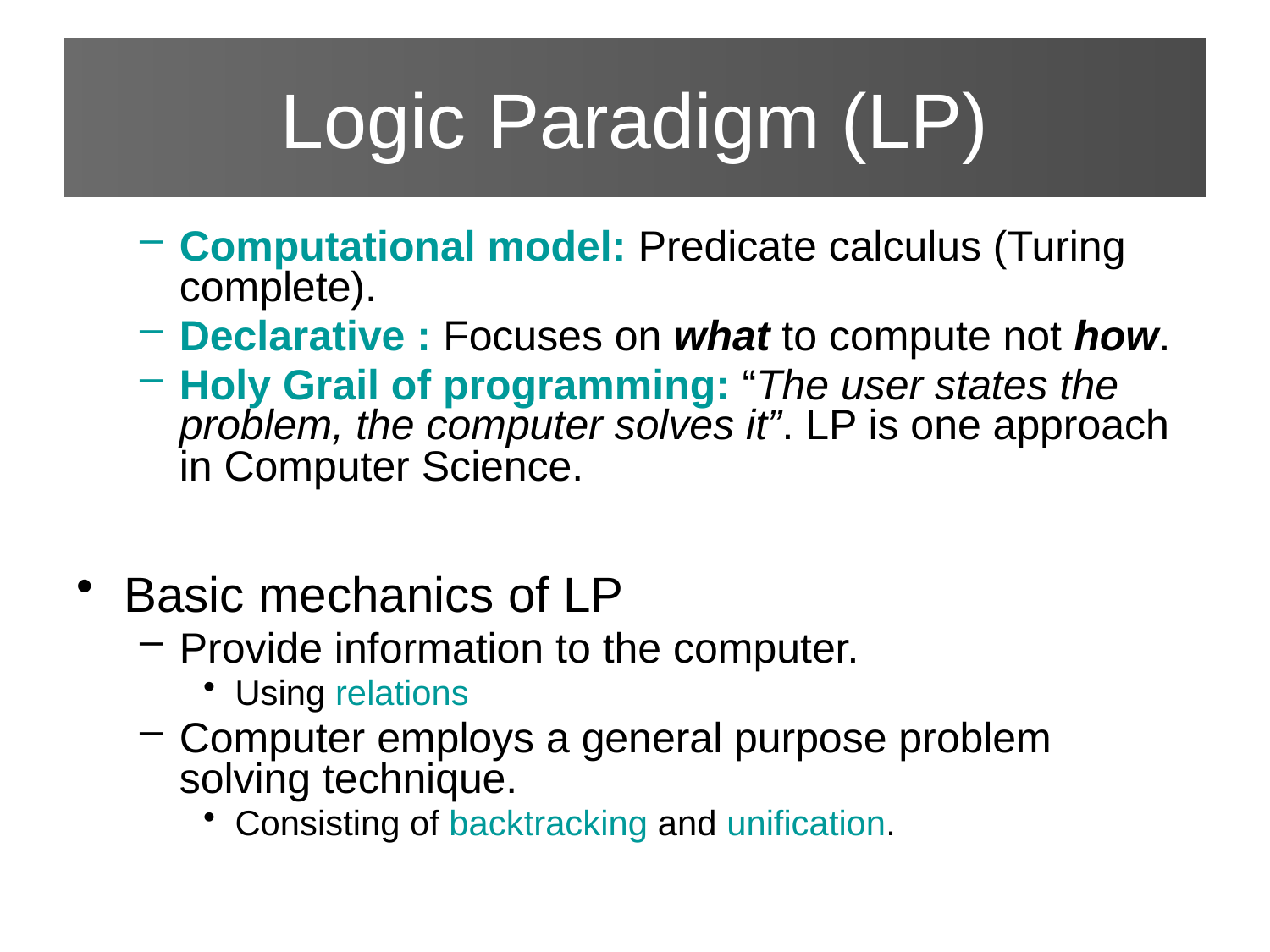

# Logic Paradigm (LP)
Computational model: Predicate calculus (Turing complete).
Declarative : Focuses on what to compute not how.
Holy Grail of programming: “The user states the problem, the computer solves it”. LP is one approach in Computer Science.

Basic mechanics of LP
Provide information to the computer.
Using relations
Computer employs a general purpose problem solving technique.
Consisting of backtracking and unification.